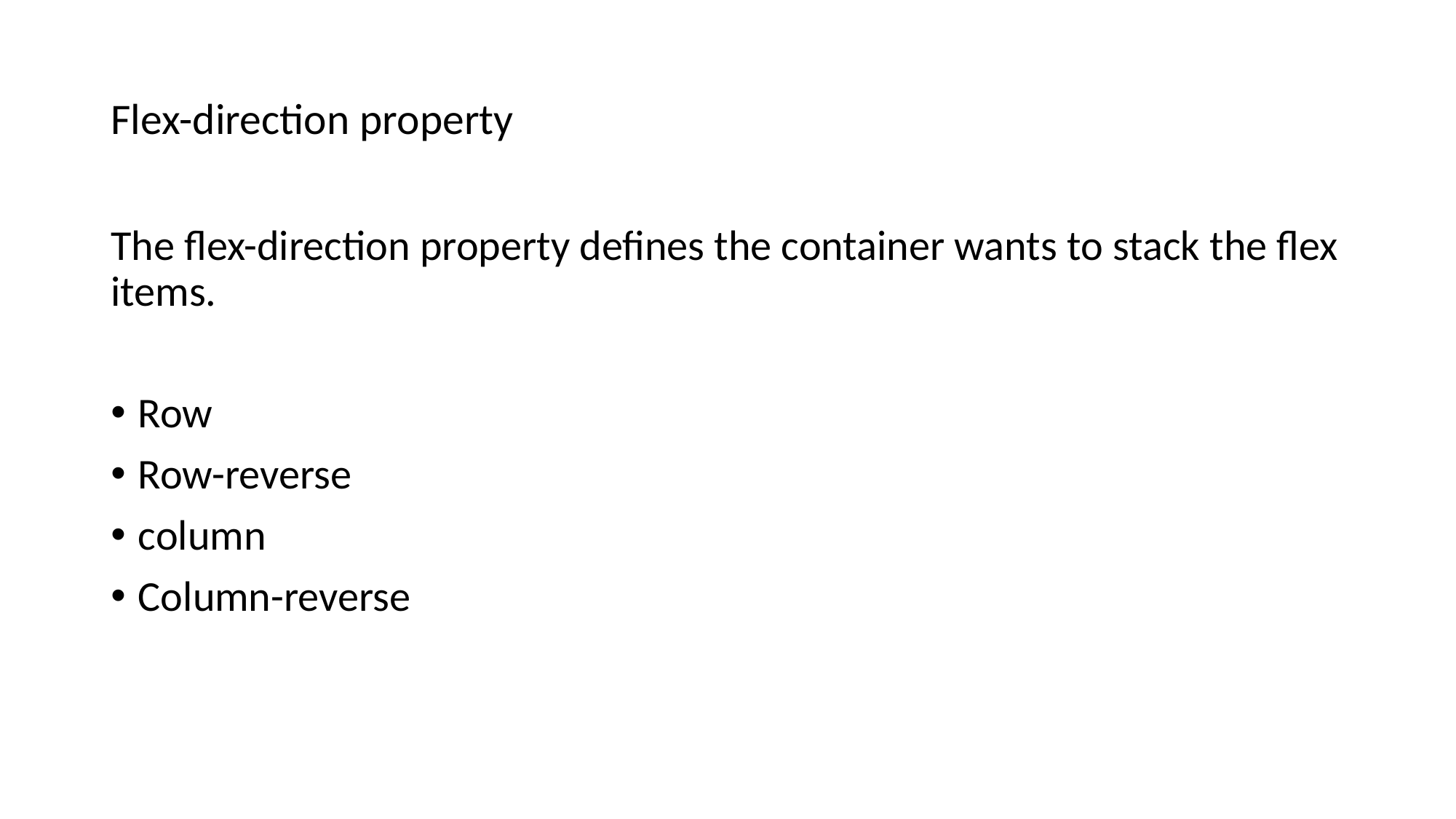

# Flex-direction property
The flex-direction property defines the container wants to stack the flex items.

Row
Row-reverse
column
Column-reverse